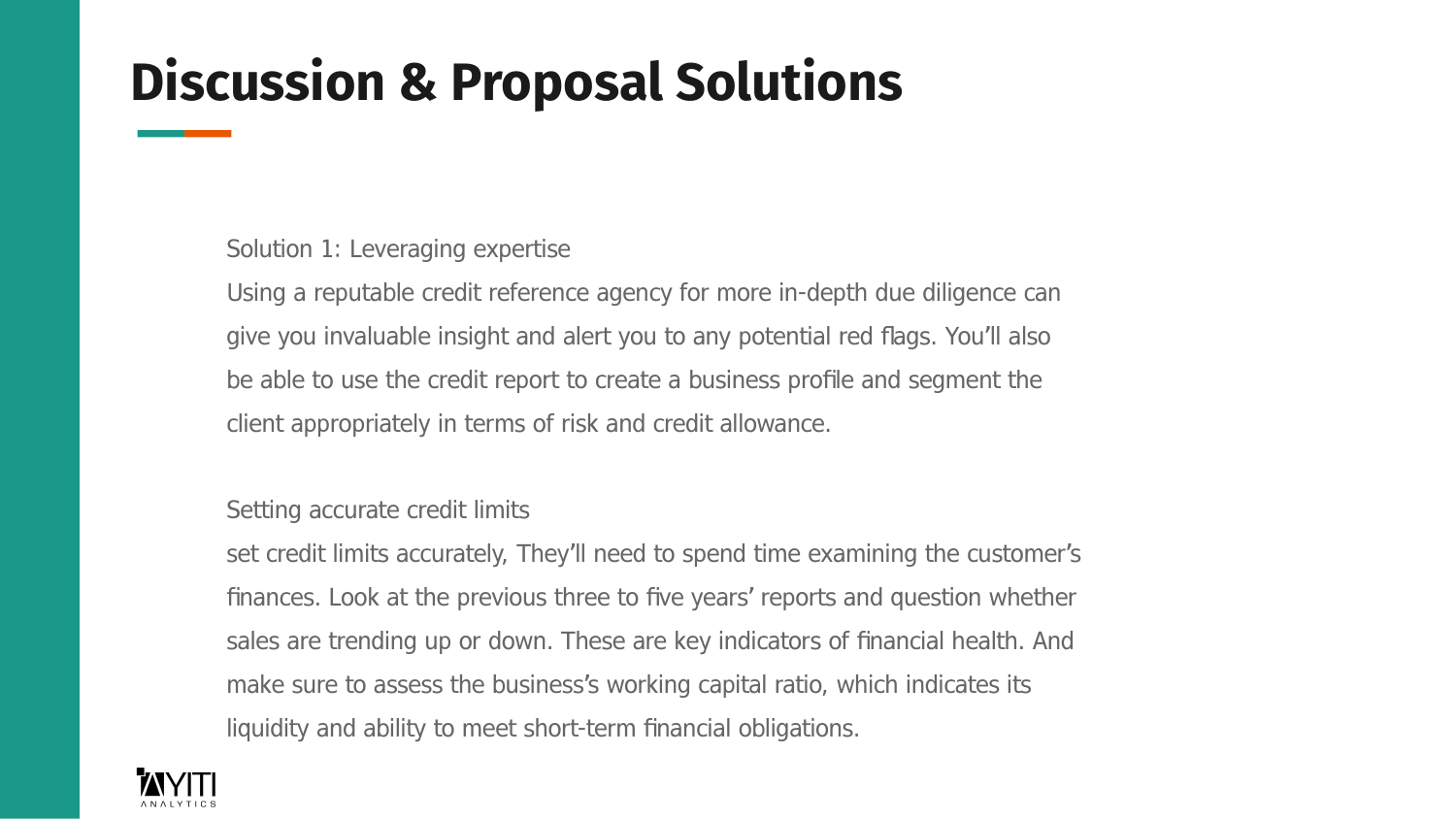

# Discussion & Proposal Solutions
Solution 1: Leveraging expertise
Using a reputable credit reference agency for more in-depth due diligence can give you invaluable insight and alert you to any potential red flags. You’ll also be able to use the credit report to create a business profile and segment the client appropriately in terms of risk and credit allowance.

Setting accurate credit limits
set credit limits accurately, They’ll need to spend time examining the customer’s finances. Look at the previous three to five years’ reports and question whether sales are trending up or down. These are key indicators of financial health. And make sure to assess the business’s working capital ratio, which indicates its liquidity and ability to meet short-term financial obligations.